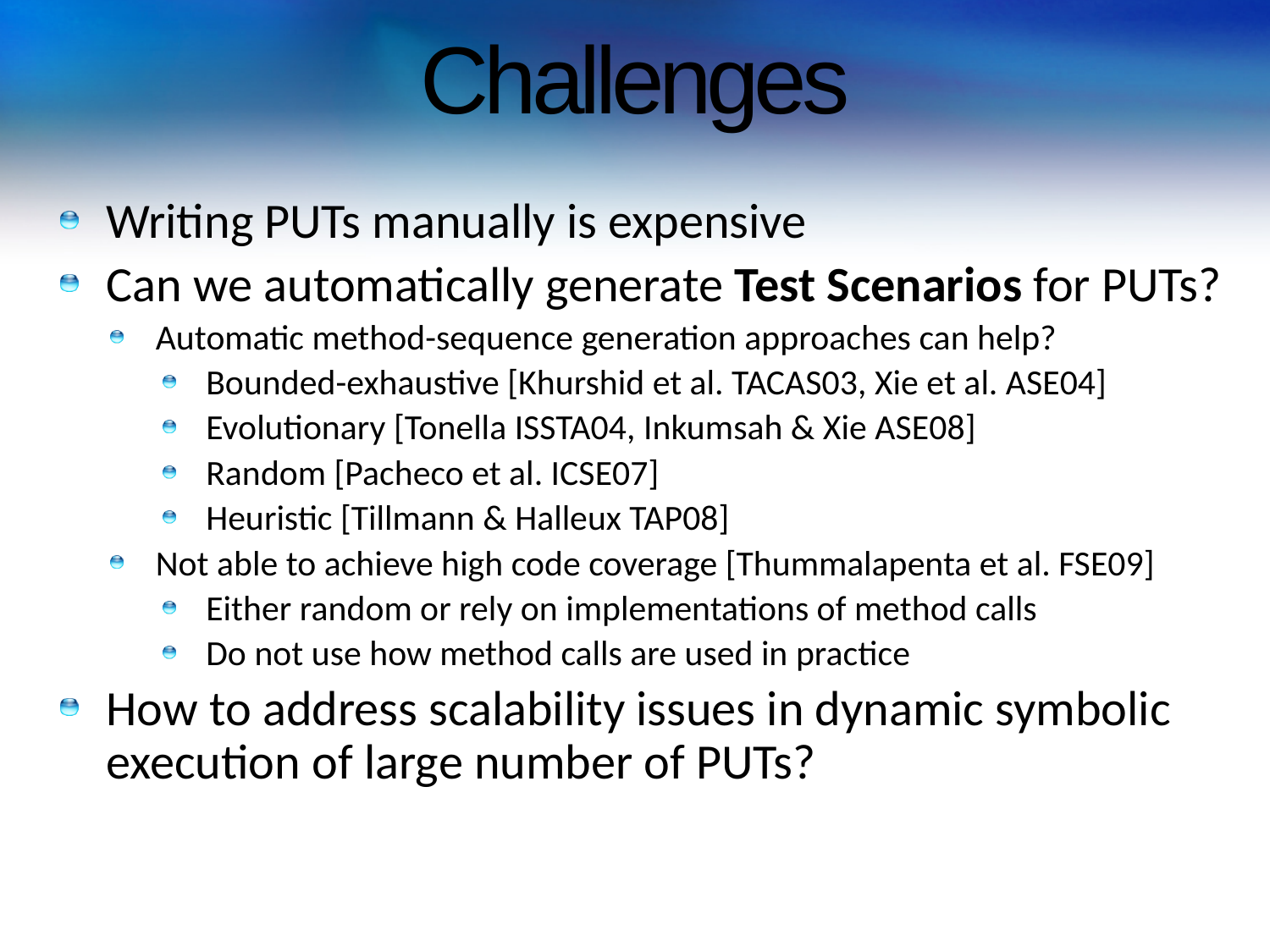

# Challenges
Writing PUTs manually is expensive
Can we automatically generate Test Scenarios for PUTs?
Automatic method-sequence generation approaches can help?
Bounded-exhaustive [Khurshid et al. TACAS03, Xie et al. ASE04]
Evolutionary [Tonella ISSTA04, Inkumsah & Xie ASE08]
Random [Pacheco et al. ICSE07]
Heuristic [Tillmann & Halleux TAP08]
Not able to achieve high code coverage [Thummalapenta et al. FSE09]
Either random or rely on implementations of method calls
Do not use how method calls are used in practice
How to address scalability issues in dynamic symbolic execution of large number of PUTs?

29